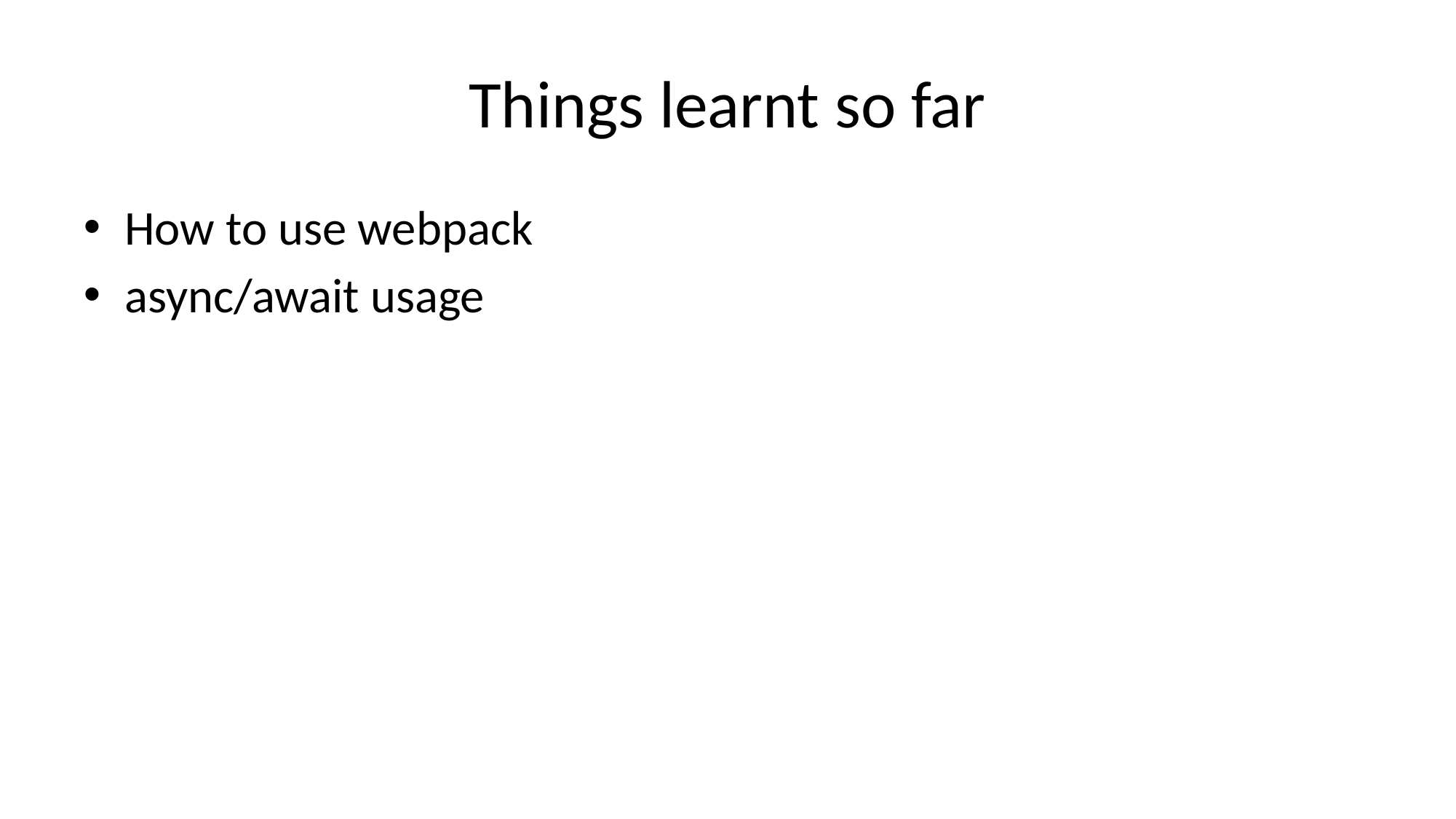

# Things learnt so far
How to use webpack
async/await usage